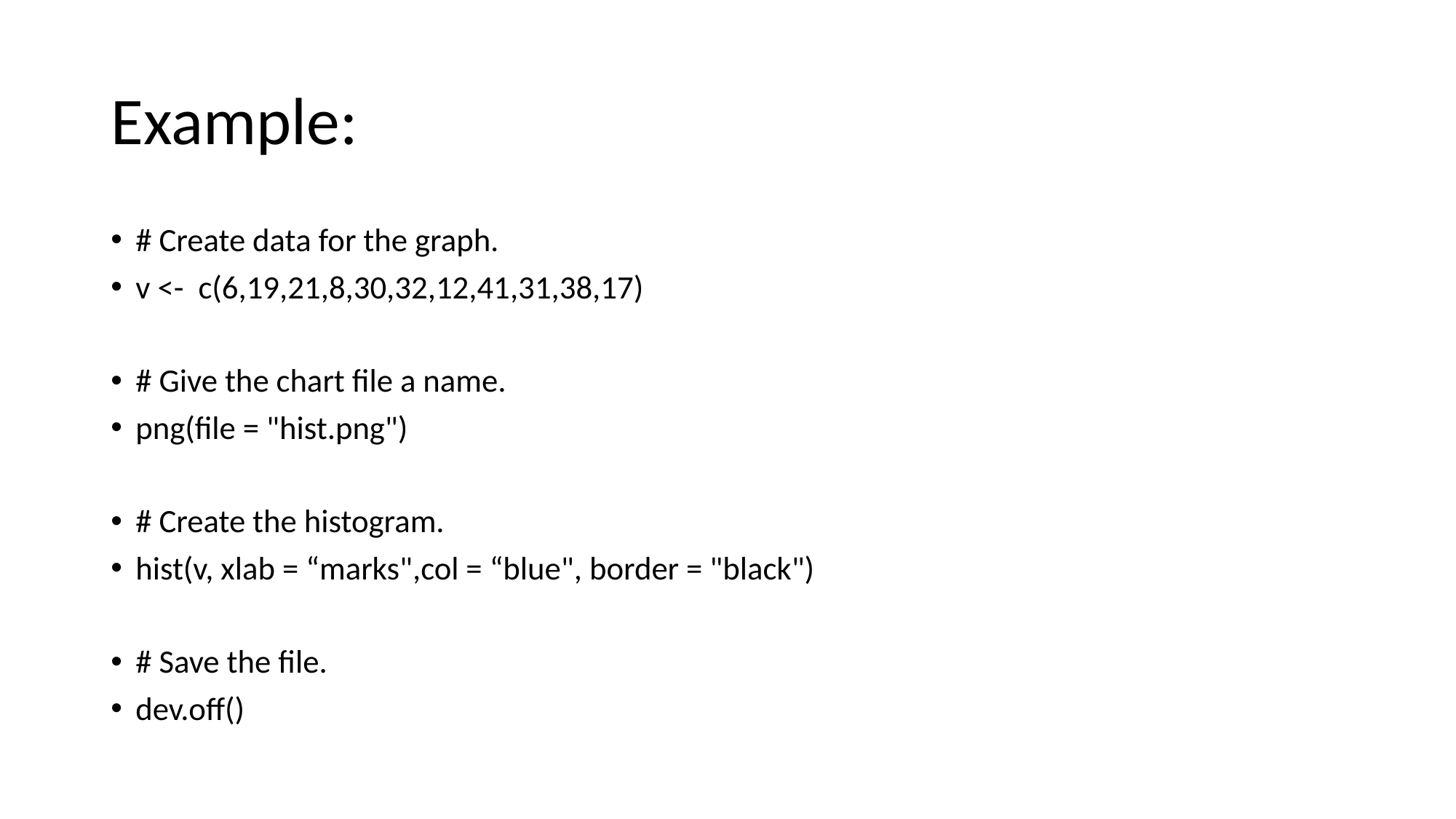

# Example:
# Create data for the graph.
v <-  c(6,19,21,8,30,32,12,41,31,38,17)

# Give the chart file a name.
png(file = "hist.png")

# Create the histogram.
hist(v, xlab = “marks",col = “blue", border = "black")

# Save the file.
dev.off()